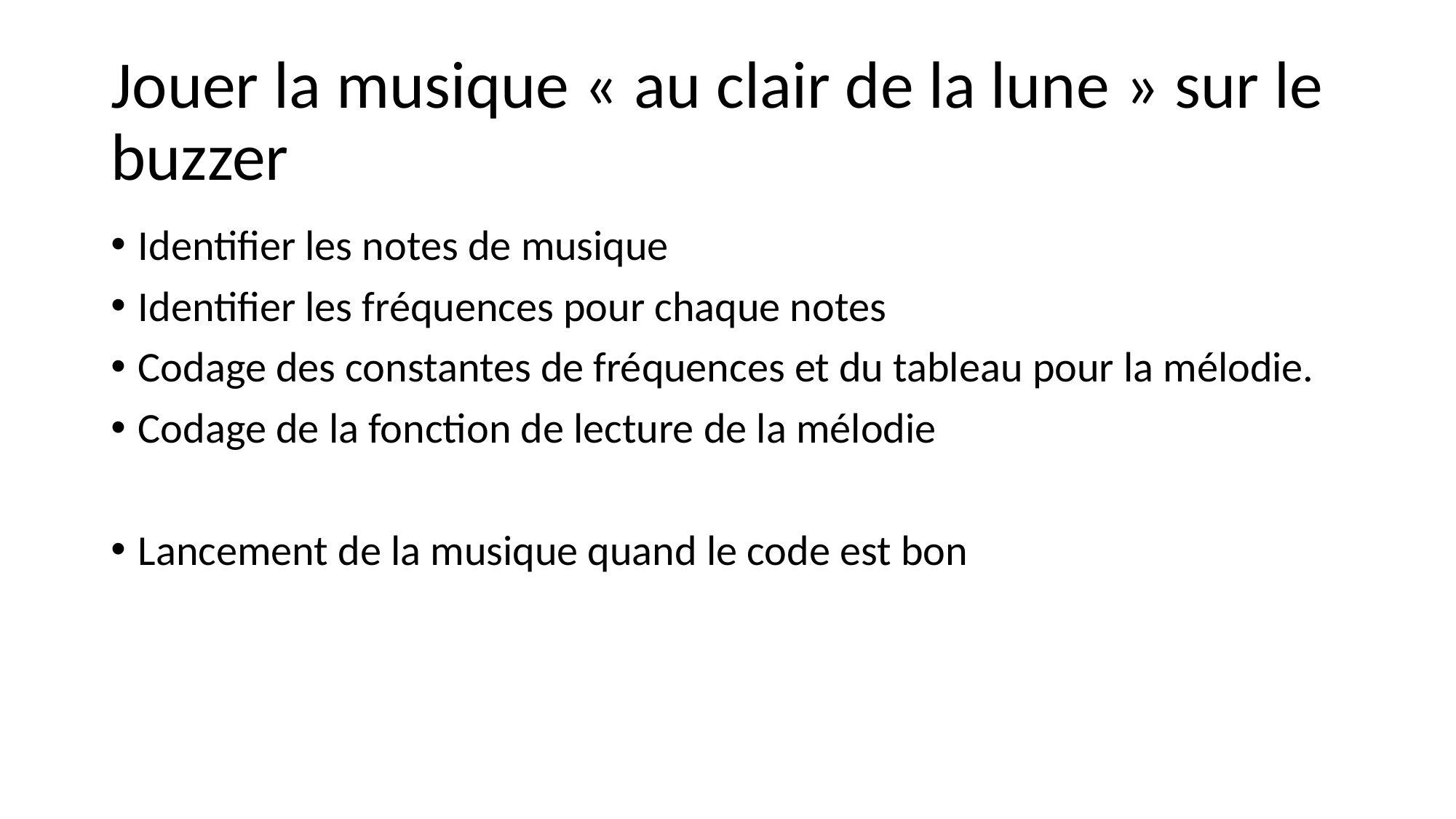

# Jouer la musique « au clair de la lune » sur le buzzer
Identifier les notes de musique
Identifier les fréquences pour chaque notes
Codage des constantes de fréquences et du tableau pour la mélodie.
Codage de la fonction de lecture de la mélodie

Lancement de la musique quand le code est bon